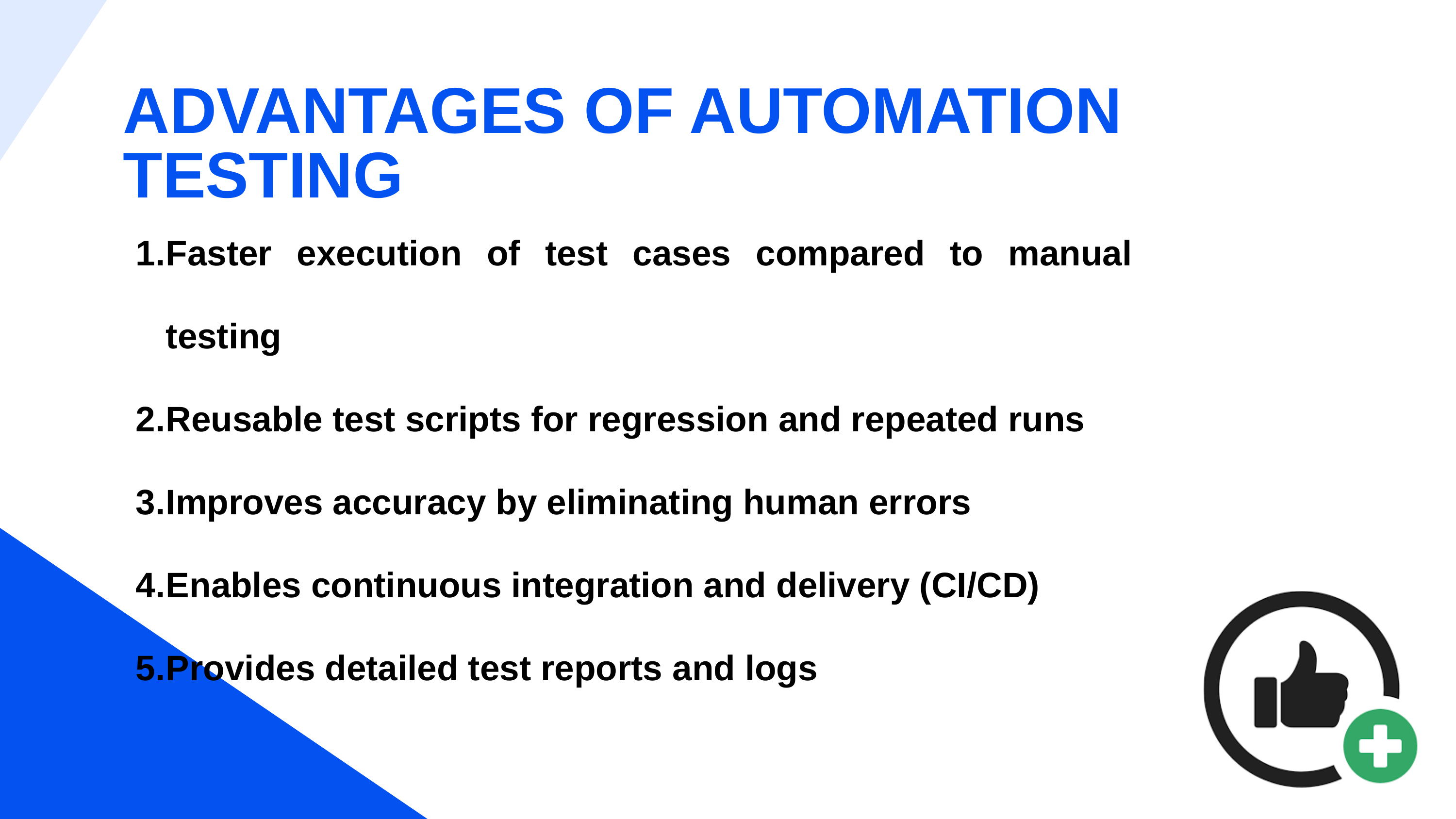

ADVANTAGES OF AUTOMATION TESTING
Faster execution of test cases compared to manual testing
Reusable test scripts for regression and repeated runs
Improves accuracy by eliminating human errors
Enables continuous integration and delivery (CI/CD)
Provides detailed test reports and logs